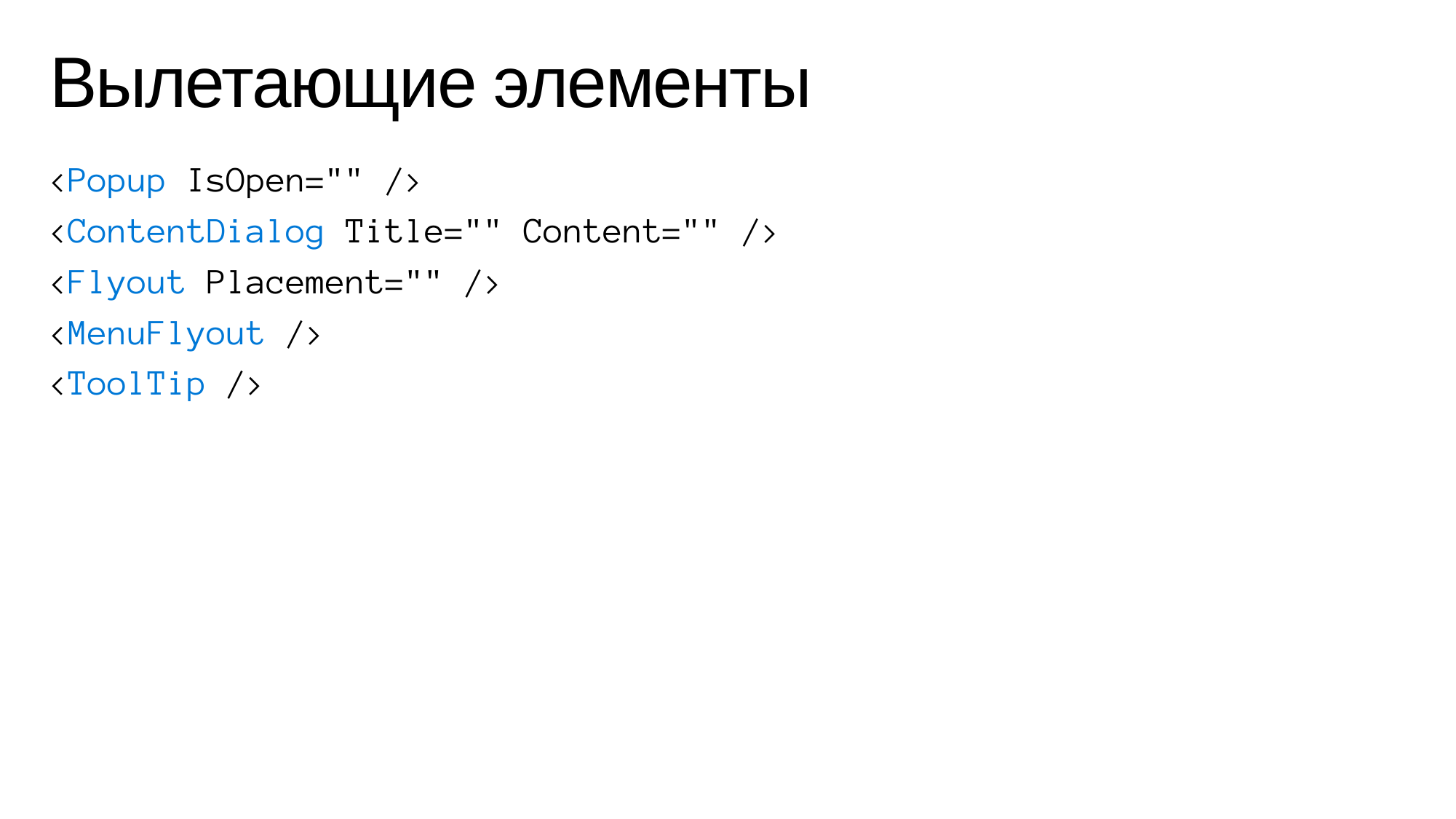

# Вылетающие элементы
<Popup IsOpen="" />
<ContentDialog Title="" Content="" />
<Flyout Placement="" />
<MenuFlyout />
<ToolTip />